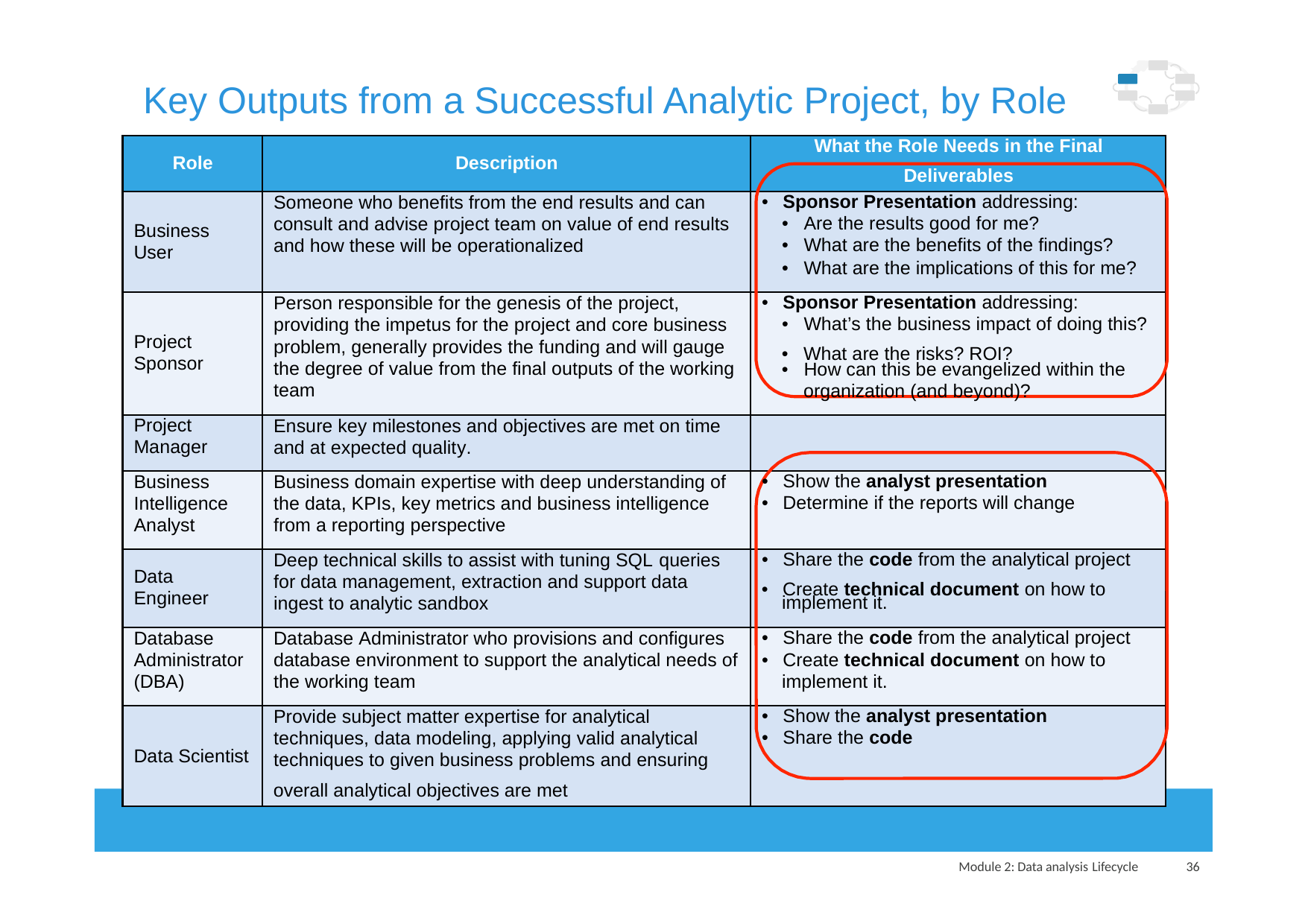

Key
Outputs
from
a
Successful
Analytic
Project, by Role

Role

Description

What the Role Needs in the Final

Deliverables

Business
User

Someone who benefits from the end results and can consult and advise project team on value of end results and how these will be operationalized

•  Sponsor Presentation addressing:
•  Are the results good for me?
•  What are the benefits of the findings?
•  What are the implications of this for me?

Project
Sponsor
Person responsible for the genesis of the project, providing the impetus for the project and core business problem, generally provides the funding and will gauge the degree of value from the final outputs of the working team
•  Sponsor Presentation addressing:
•  What’s the business impact of doing this?
•  How can this be evangelized within the organization (and beyond)?
•
What are the risks? ROI?

Project
Manager
Ensure key milestones and objectives are met on time and at expected quality.

Business Intelligence Analyst
Business domain expertise with deep understanding of the data, KPIs, key metrics and business intelligence from a reporting perspective
•  Show the analyst presentation
•  Determine if the reports will change

Data
Engineer
Deep technical skills to assist with tuning SQL queries for data management, extraction and support data ingest to analytic sandbox
•  Share the code from the analytical project
implement it.
•  Create technical document on how to

Database Administrator (DBA)
Database Administrator who provisions and configures database environment to support the analytical needs of the working team
•  Share the code from the analytical project
•  Create technical document on how to implement it.

Data Scientist
Provide subject matter expertise for analytical techniques, data modeling, applying valid analytical techniques to given business problems and ensuring
•  Show the analyst presentation
•  Share the code
overall analytical objectives are met

Module 2: Data analysis Lifecycle
36